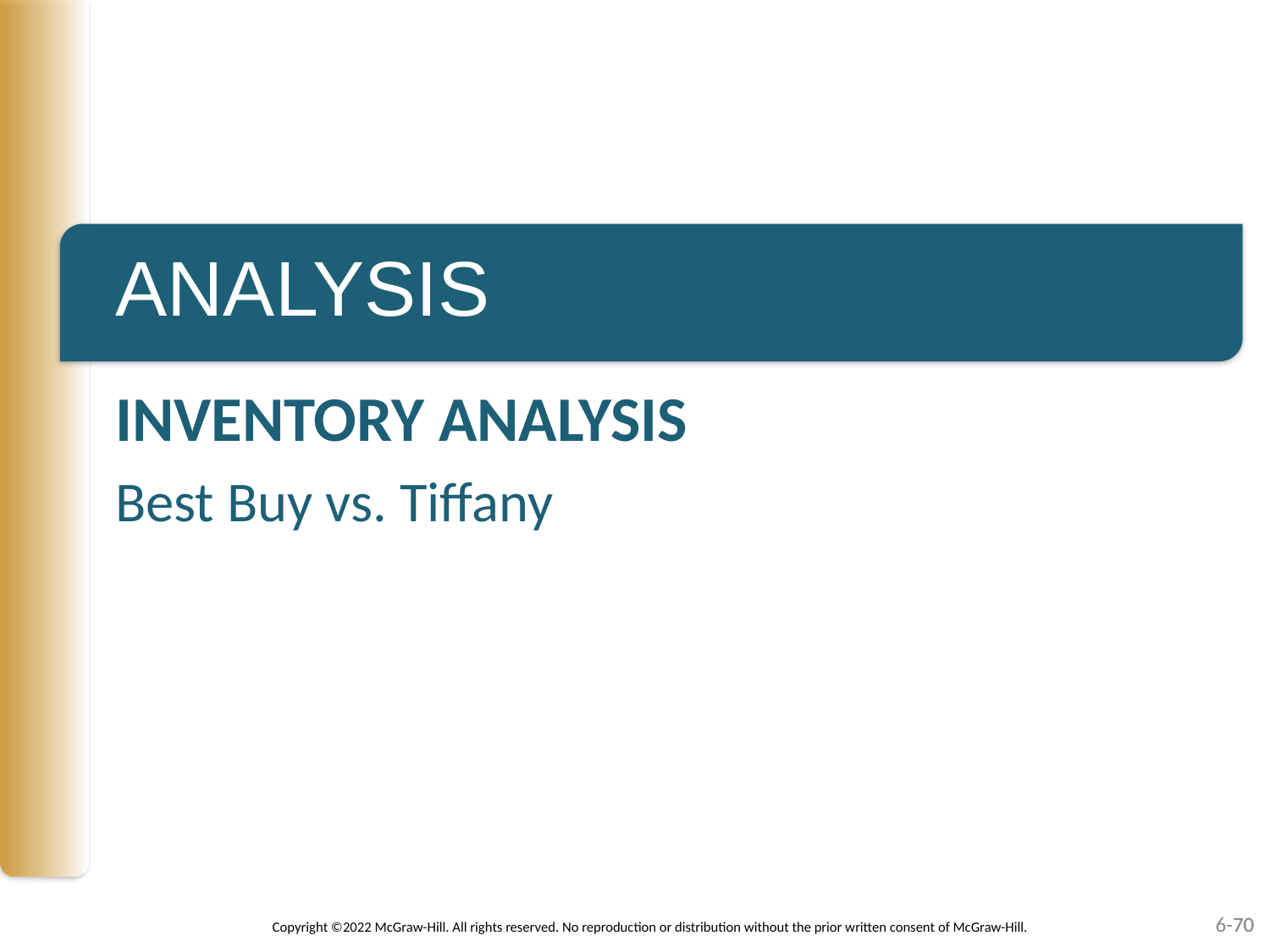

# ANALYSIS
INVENTORY ANALYSIS
Best Buy vs. Tiffany

70
Copyright ©2022 McGraw-Hill. All rights reserved. No reproduction or distribution without the prior written consent of McGraw-Hill.